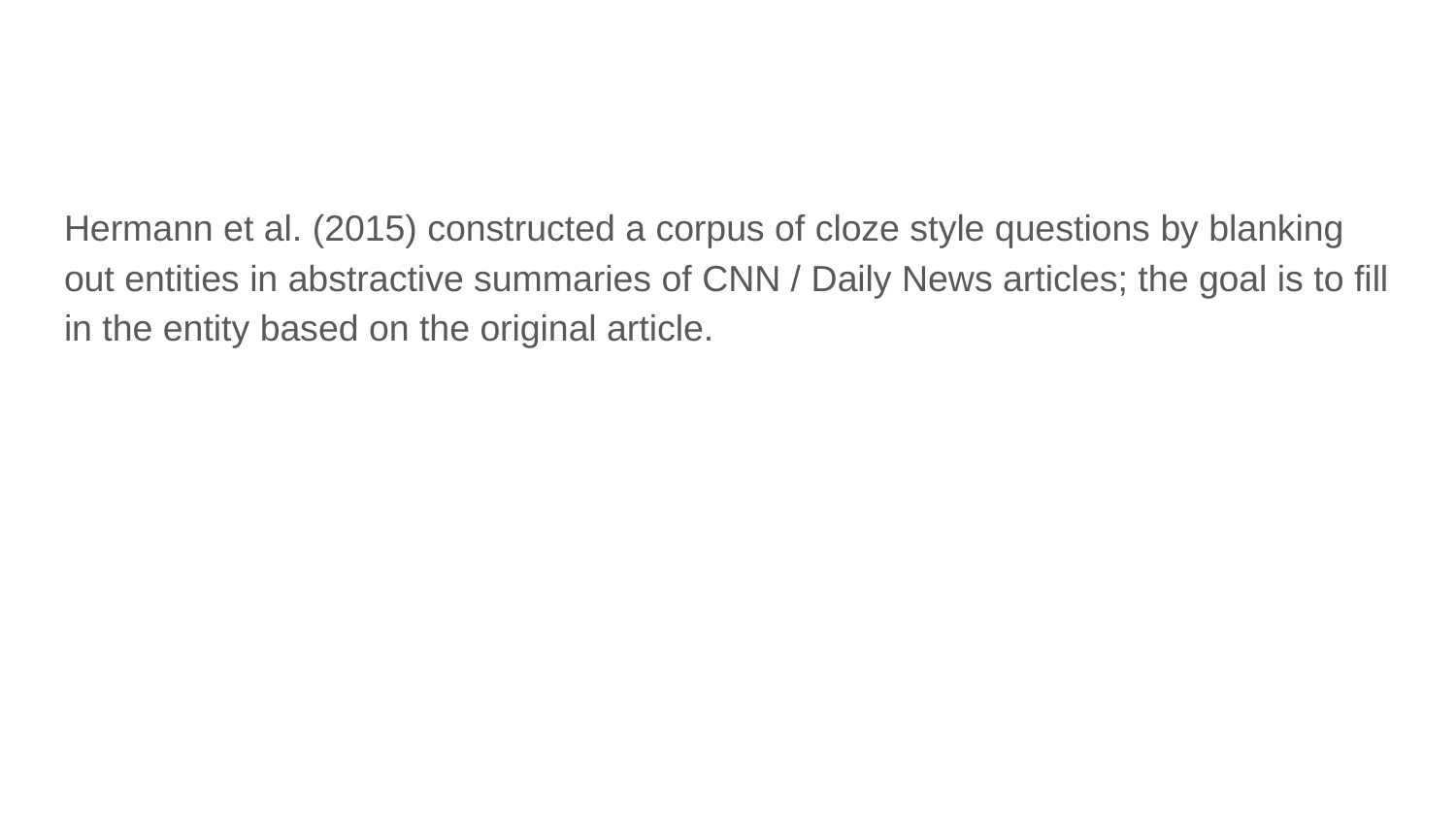

#
Hermann et al. (2015) constructed a corpus of cloze style questions by blanking out entities in abstractive summaries of CNN / Daily News articles; the goal is to fill in the entity based on the original article.